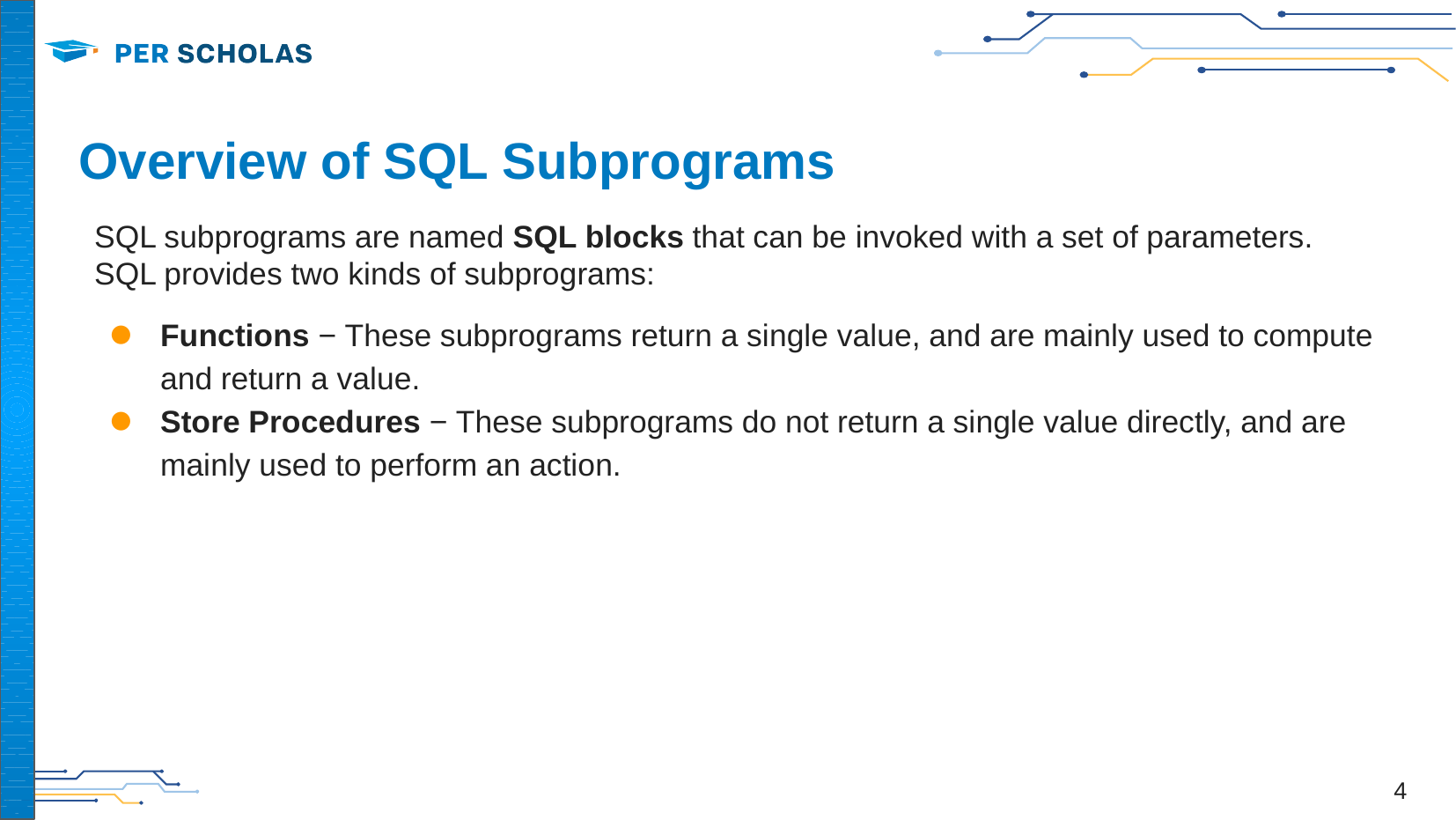

# Overview of SQL Subprograms
SQL subprograms are named SQL blocks that can be invoked with a set of parameters. SQL provides two kinds of subprograms:
Functions − These subprograms return a single value, and are mainly used to compute and return a value.
Store Procedures − These subprograms do not return a single value directly, and are mainly used to perform an action.

4